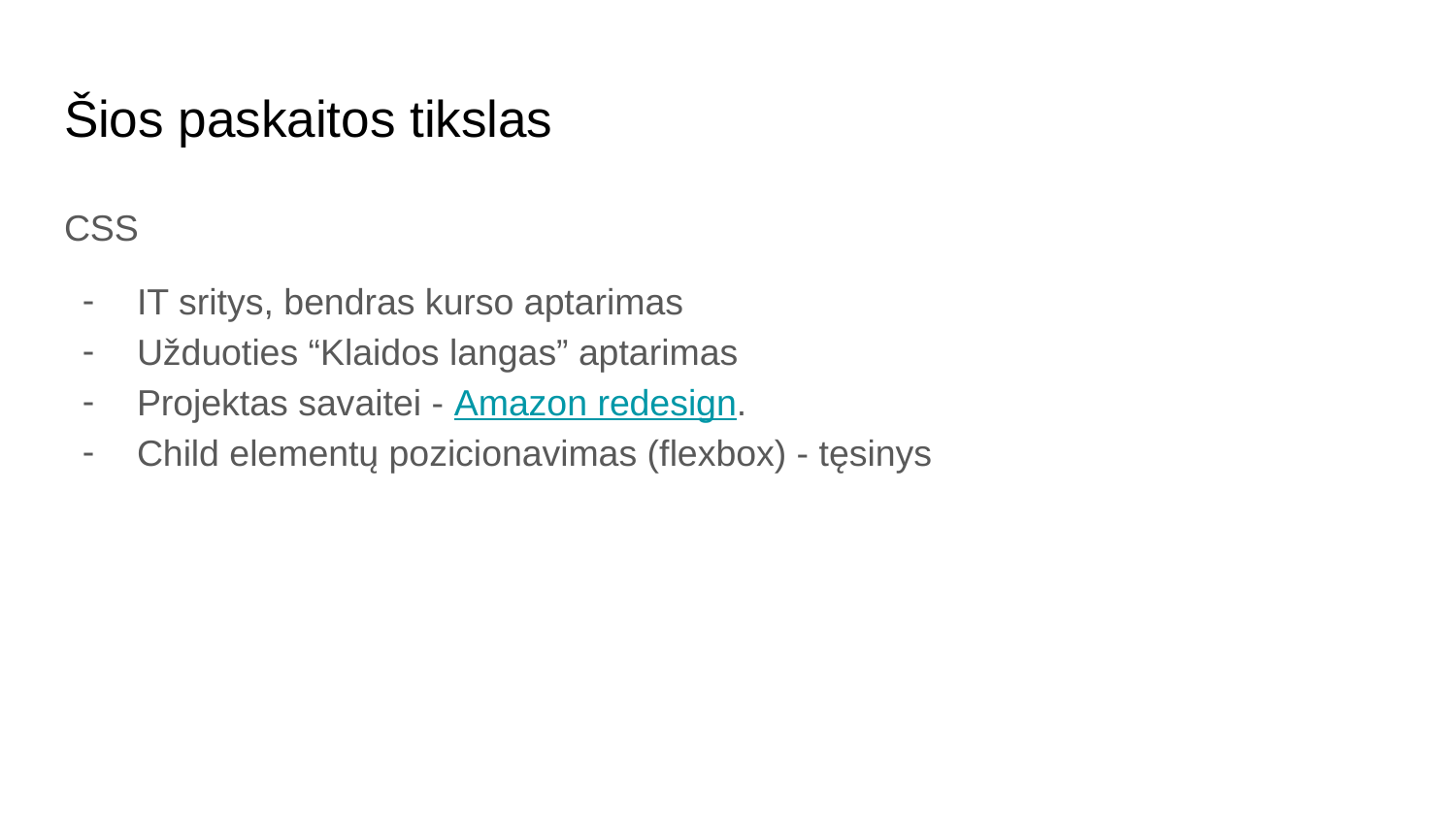

# Šios paskaitos tikslas
CSS
IT sritys, bendras kurso aptarimas
Užduoties “Klaidos langas” aptarimas
Projektas savaitei - Amazon redesign.
Child elementų pozicionavimas (flexbox) - tęsinys